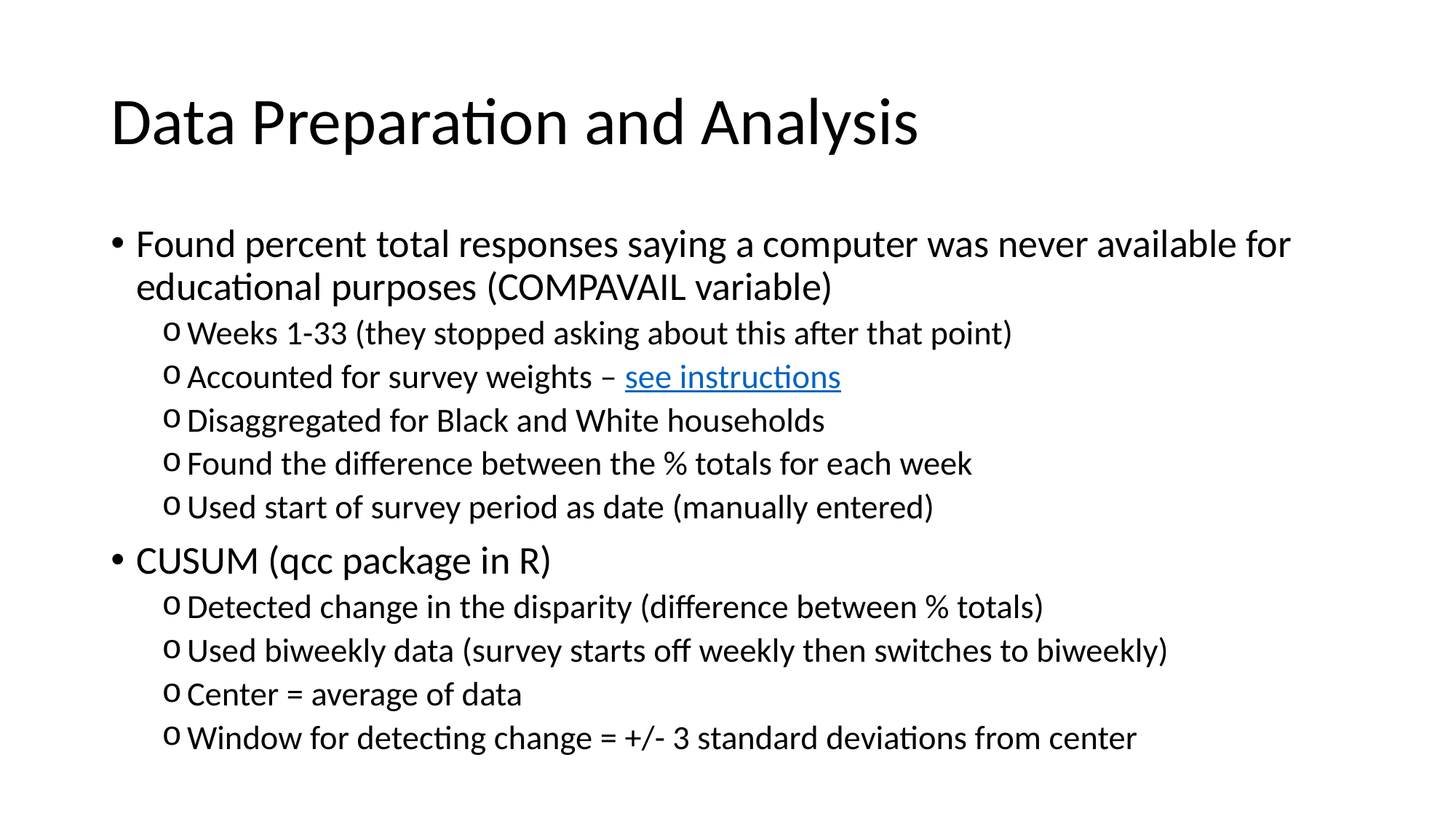

# Data Preparation and Analysis
Found percent total responses saying a computer was never available for educational purposes (COMPAVAIL variable)
Weeks 1-33 (they stopped asking about this after that point)
Accounted for survey weights – see instructions
Disaggregated for Black and White households
Found the difference between the % totals for each week
Used start of survey period as date (manually entered)
CUSUM (qcc package in R)
Detected change in the disparity (difference between % totals)
Used biweekly data (survey starts off weekly then switches to biweekly)
Center = average of data
Window for detecting change = +/- 3 standard deviations from center